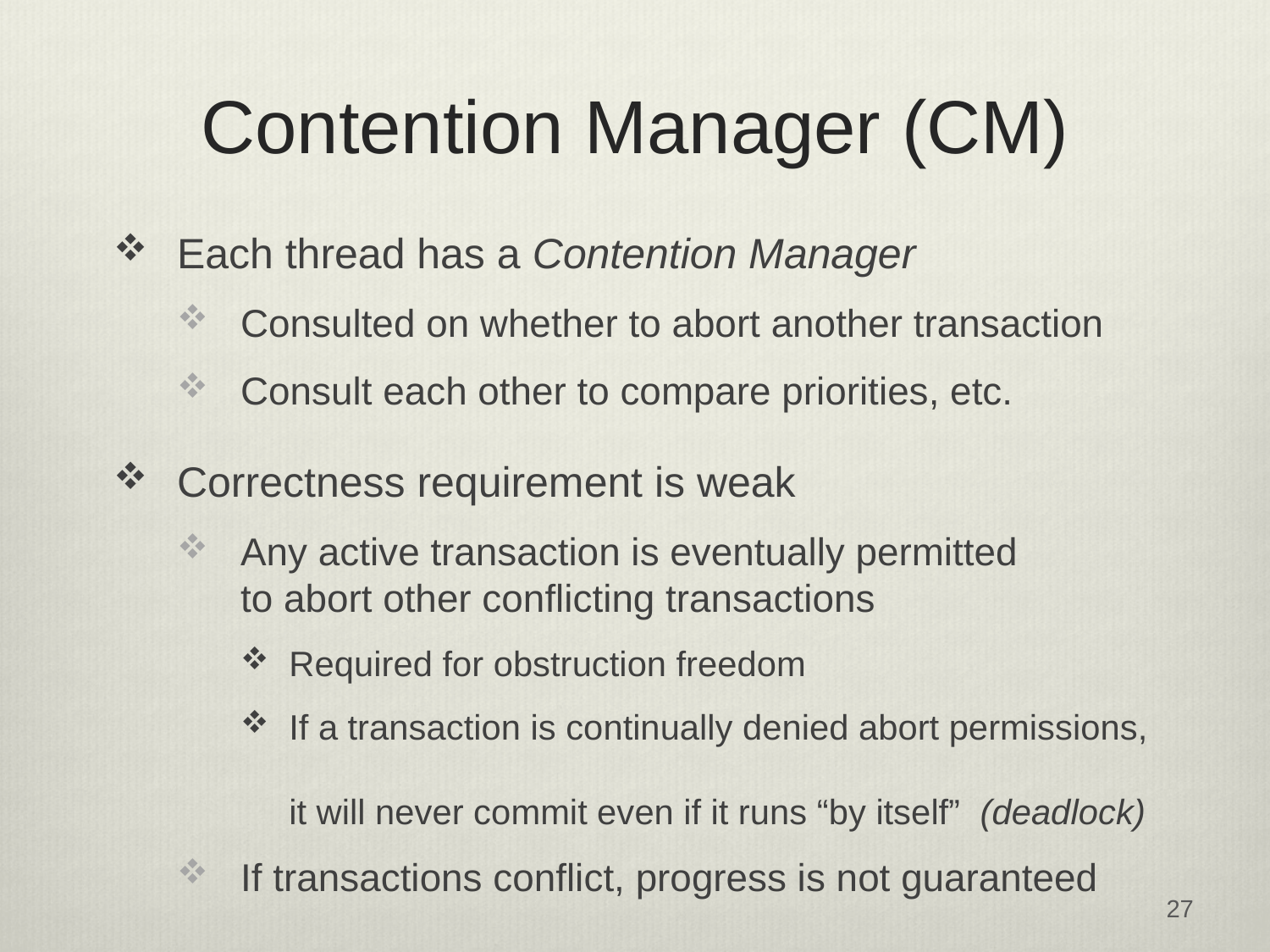

# Contention Manager (CM)
Each thread has a Contention Manager
Consulted on whether to abort another transaction
Consult each other to compare priorities, etc.
Correctness requirement is weak
Any active transaction is eventually permitted
to abort other conflicting transactions
Required for obstruction freedom
If a transaction is continually denied abort permissions,
it will never commit even if it runs “by itself”  (deadlock)
If transactions conflict, progress is not guaranteed
27